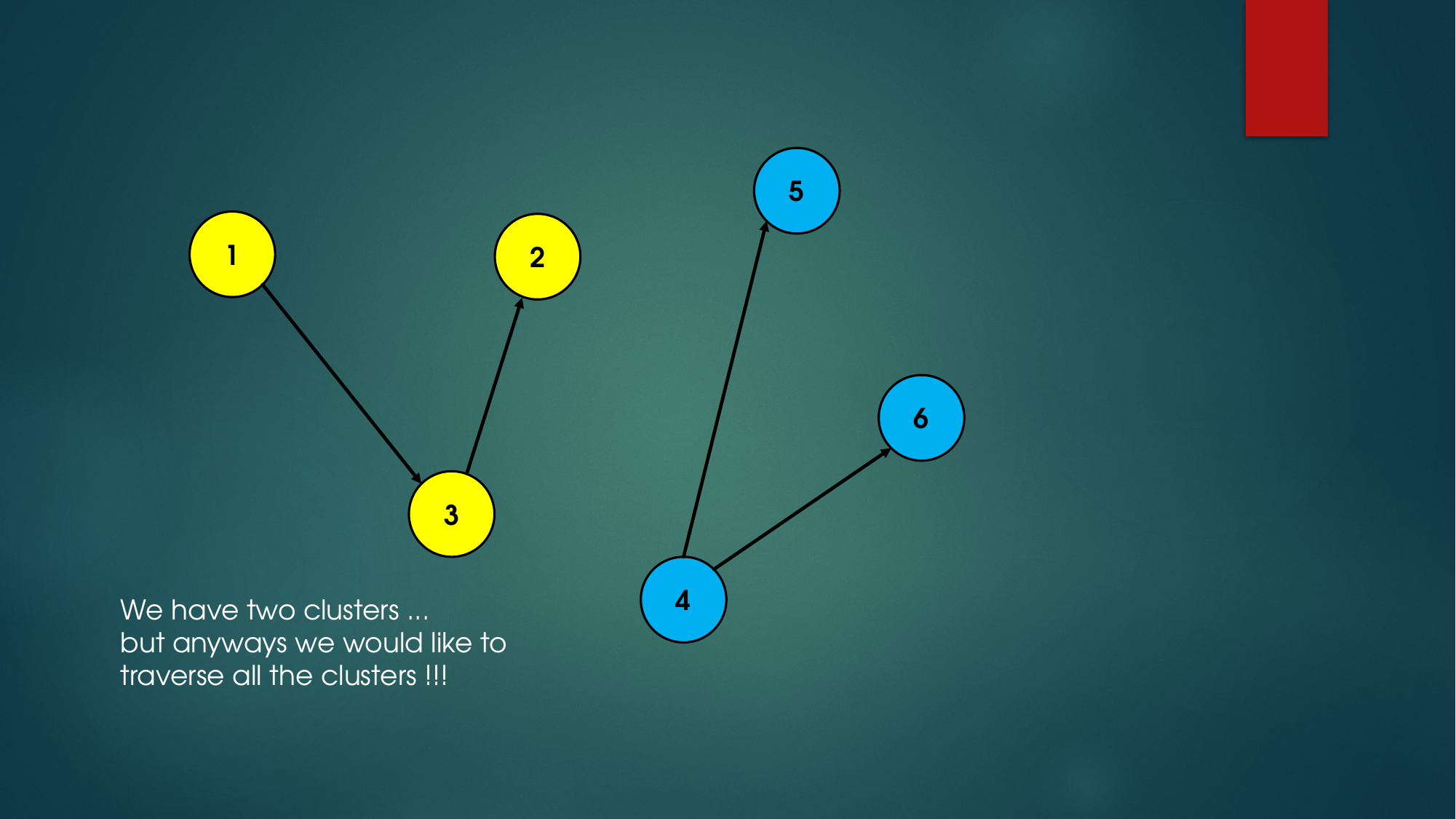

5
1
2
6
3
4
We have two clusters ...
but anyways we would like to
traverse all the clusters !!!